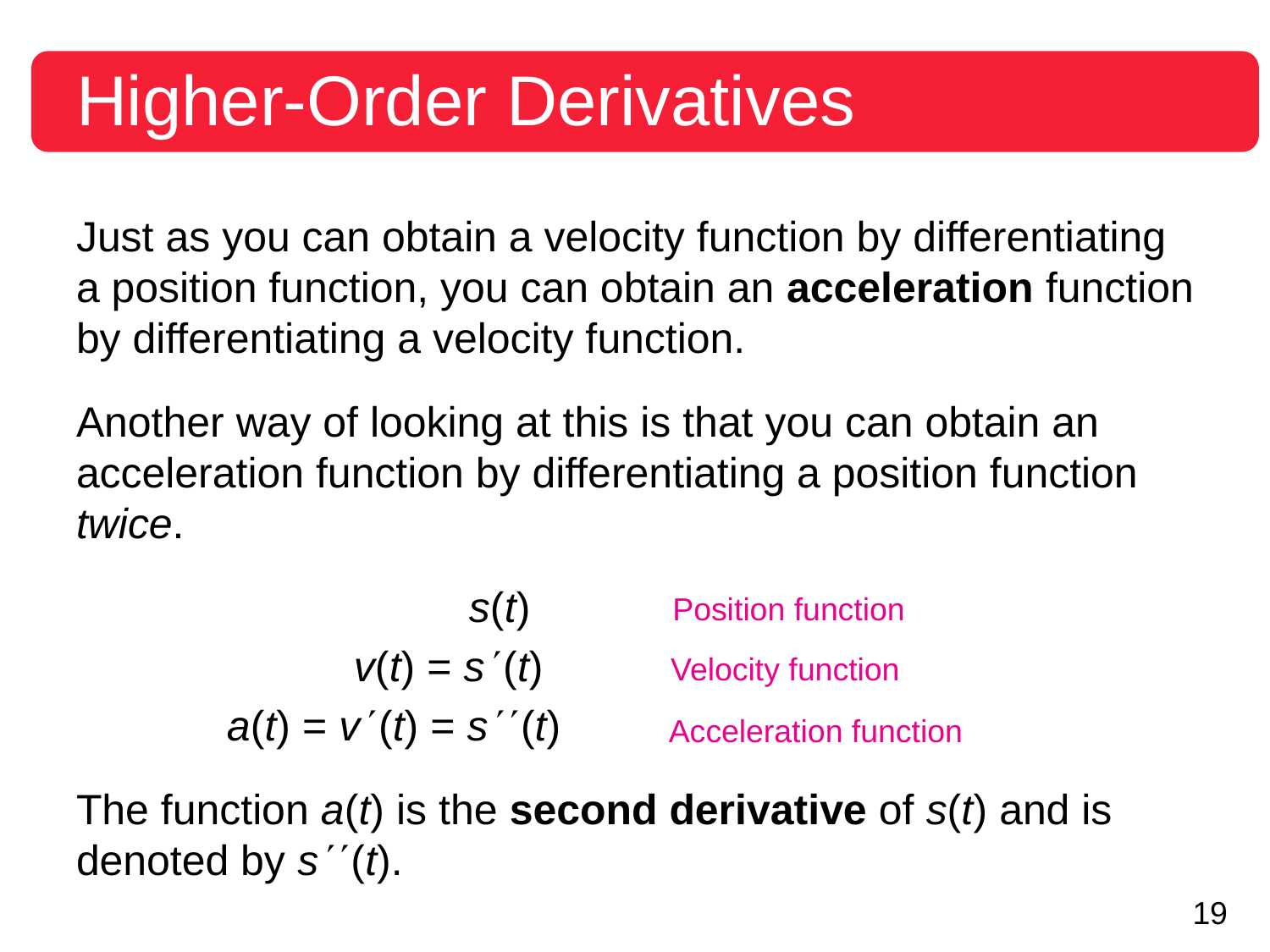

# Higher-Order Derivatives
Just as you can obtain a velocity function by differentiating a position function, you can obtain an acceleration function by differentiating a velocity function.

Another way of looking at this is that you can obtain an acceleration function by differentiating a position function twice.

			 s(t)
	 	  v(t) = s ′(t)
	  a(t) = v ′(t) = s ′′(t)

The function a(t) is the second derivative of s(t) and is denoted by s ′′(t).
Position function
Velocity function
Acceleration function